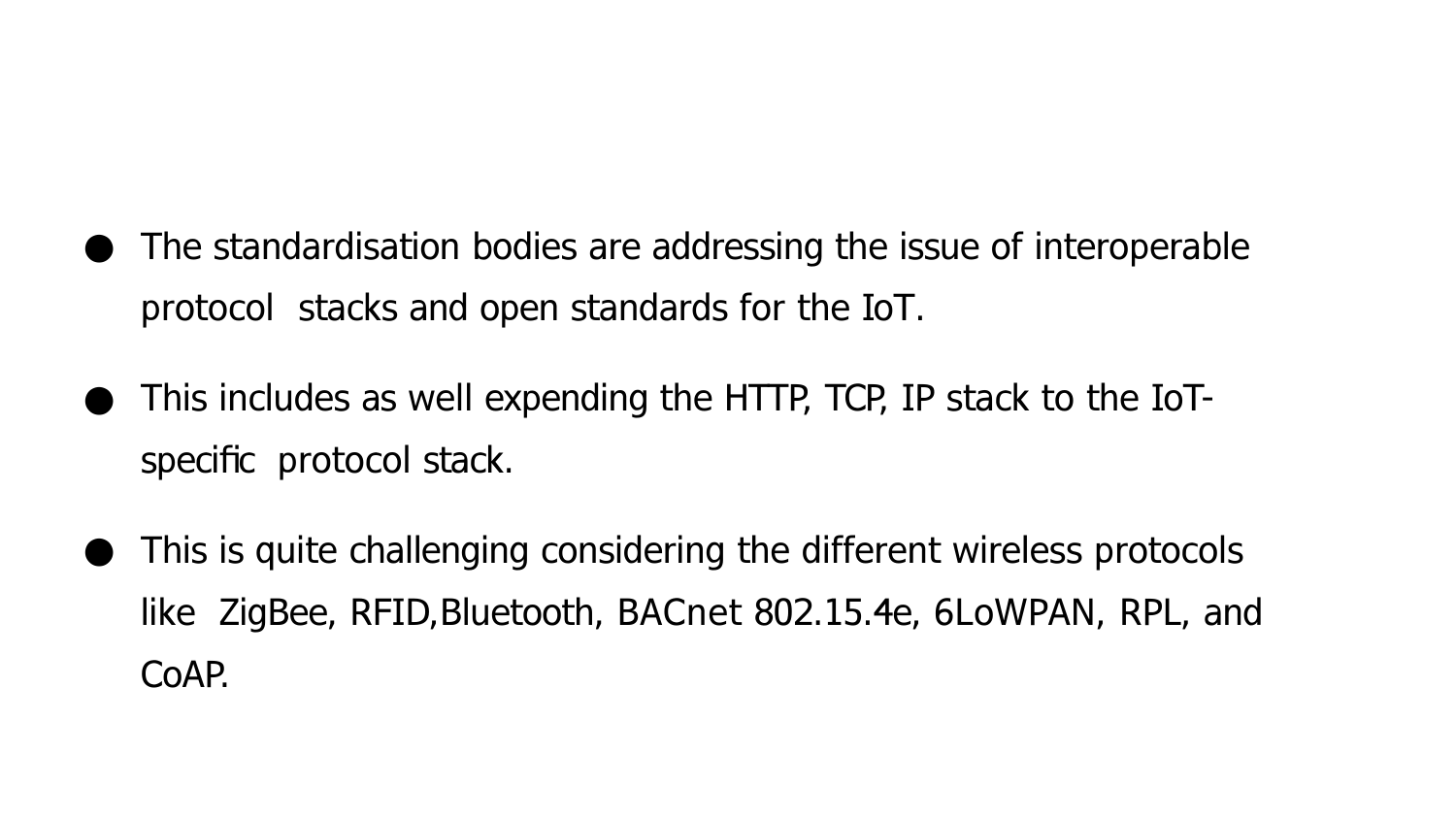

The standardisation bodies are addressing the issue of interoperable protocol  stacks and open standards for the IoT.
This includes as well expending the HTTP, TCP, IP stack to the IoT-speciﬁc  protocol stack.
This is quite challenging considering the different wireless protocols like  ZigBee, RFID,Bluetooth, BACnet 802.15.4e, 6LoWPAN, RPL, and CoAP.